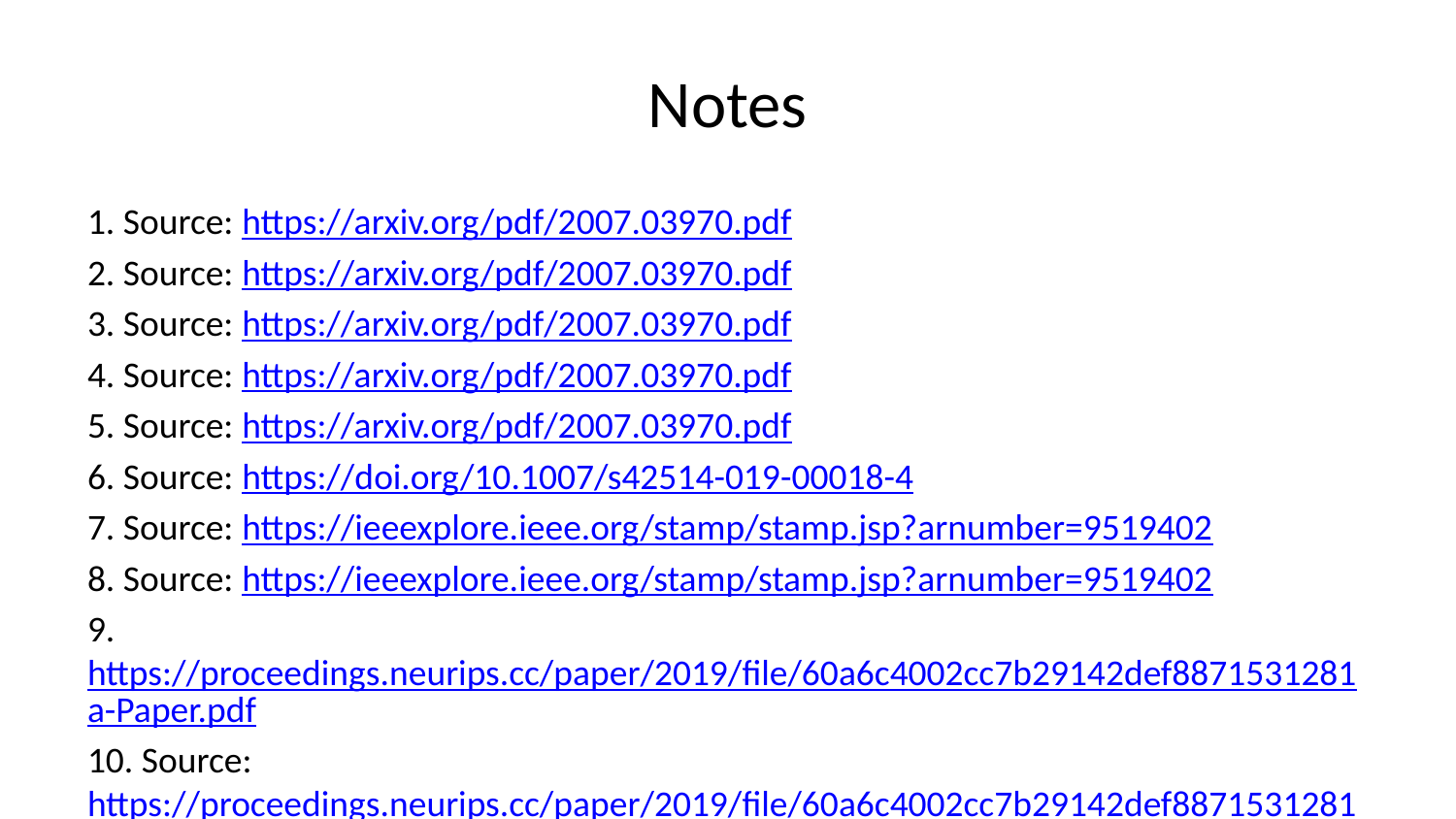

# Notes
1. Source: https://arxiv.org/pdf/2007.03970.pdf
2. Source: https://arxiv.org/pdf/2007.03970.pdf
3. Source: https://arxiv.org/pdf/2007.03970.pdf
4. Source: https://arxiv.org/pdf/2007.03970.pdf
5. Source: https://arxiv.org/pdf/2007.03970.pdf
6. Source: https://doi.org/10.1007/s42514-019-00018-4
7. Source: https://ieeexplore.ieee.org/stamp/stamp.jsp?arnumber=9519402
8. Source: https://ieeexplore.ieee.org/stamp/stamp.jsp?arnumber=9519402
9. https://proceedings.neurips.cc/paper/2019/file/60a6c4002cc7b29142def8871531281a-Paper.pdf
10. Source: https://proceedings.neurips.cc/paper/2019/file/60a6c4002cc7b29142def8871531281a-Paper.pdf